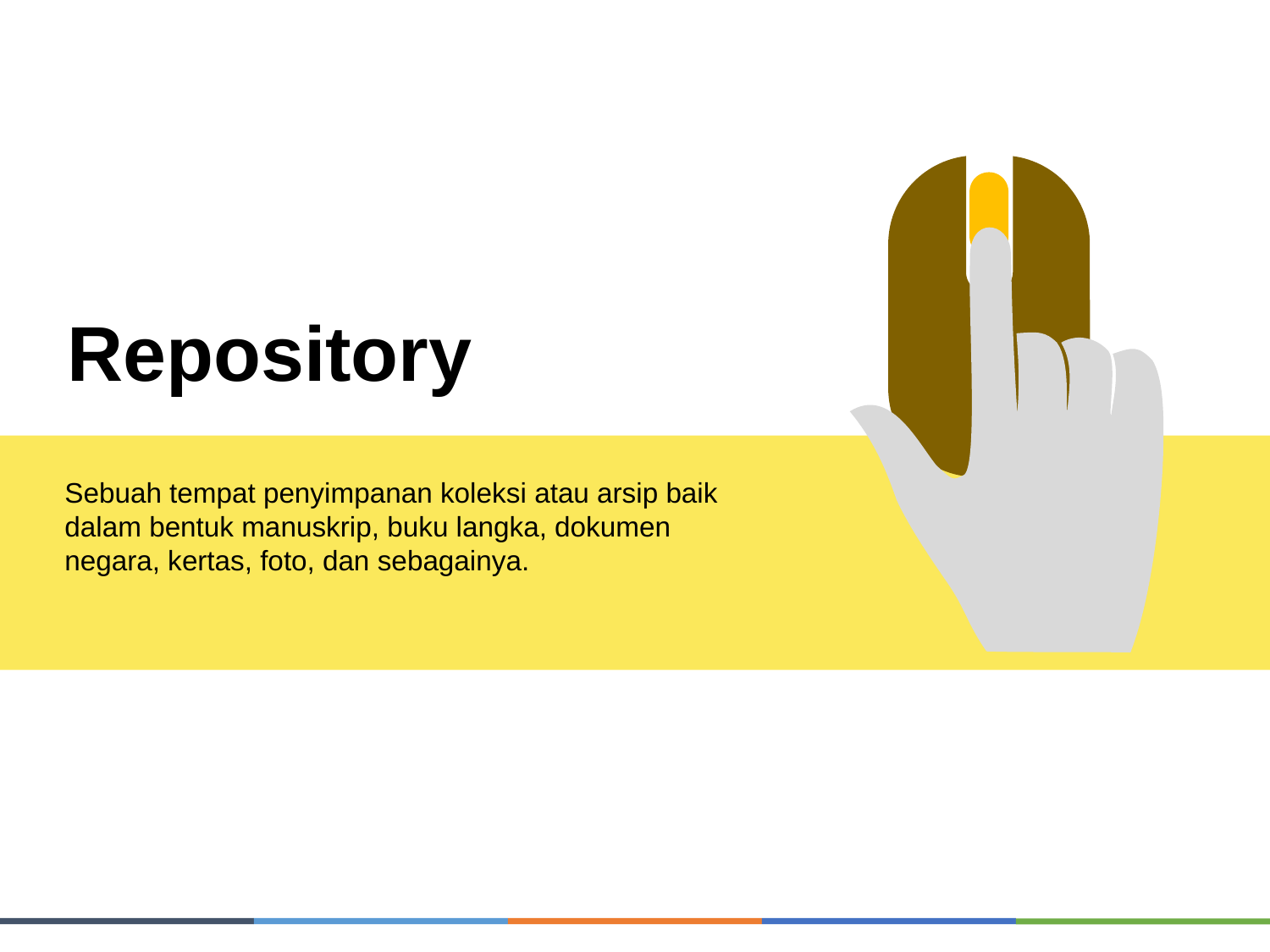

Repository

Sebuah tempat penyimpanan koleksi atau arsip baik dalam bentuk manuskrip, buku langka, dokumen negara, kertas, foto, dan sebagainya.